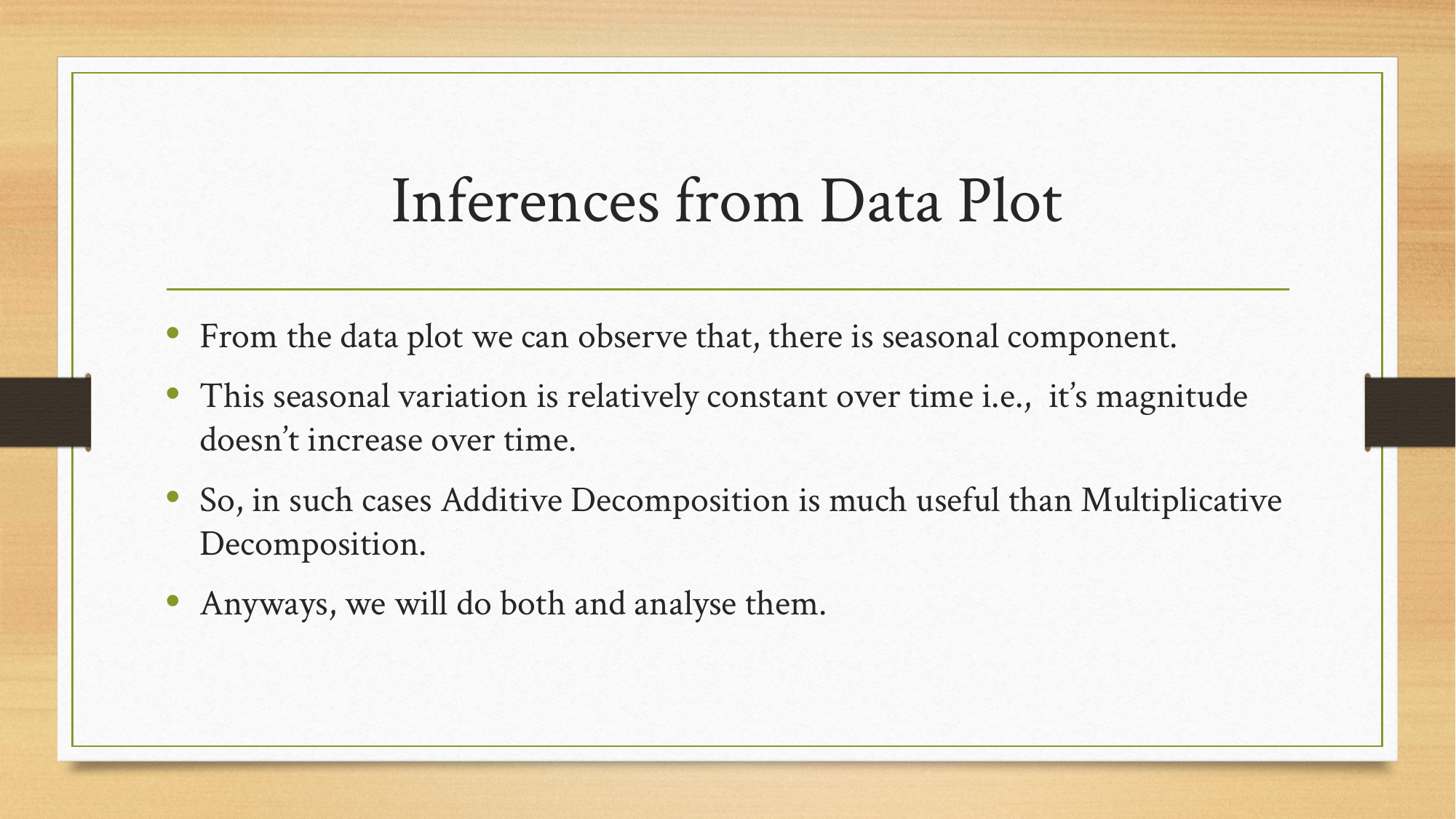

# Inferences from Data Plot
From the data plot we can observe that, there is seasonal component.
This seasonal variation is relatively constant over time i.e.,  it’s magnitude doesn’t increase over time.
So, in such cases Additive Decomposition is much useful than Multiplicative Decomposition.
Anyways, we will do both and analyse them.